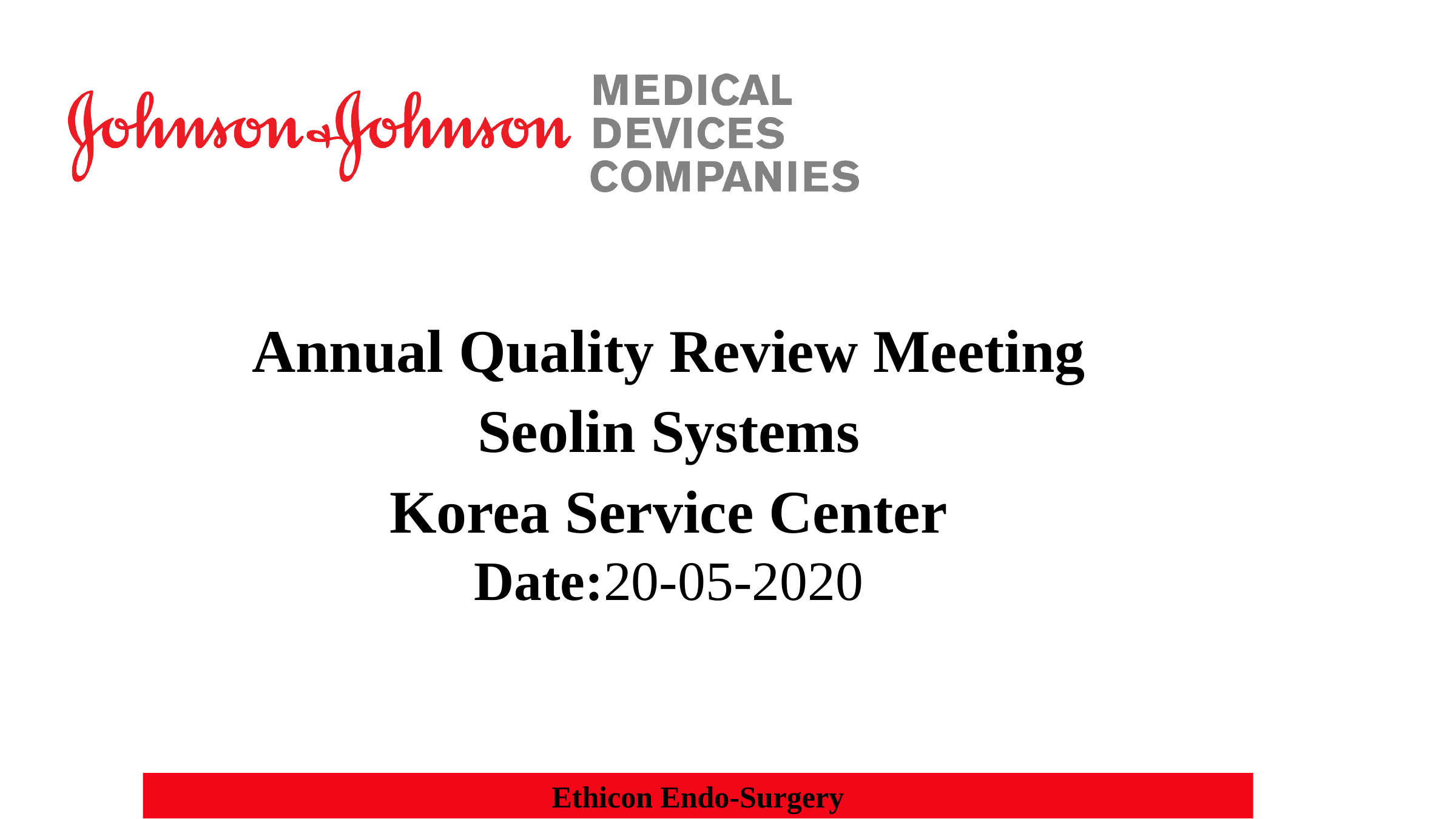

Annual Quality Review Meeting
Seolin Systems
Korea Service Center
Date:20-05-2020

Ethicon Endo-Surgery